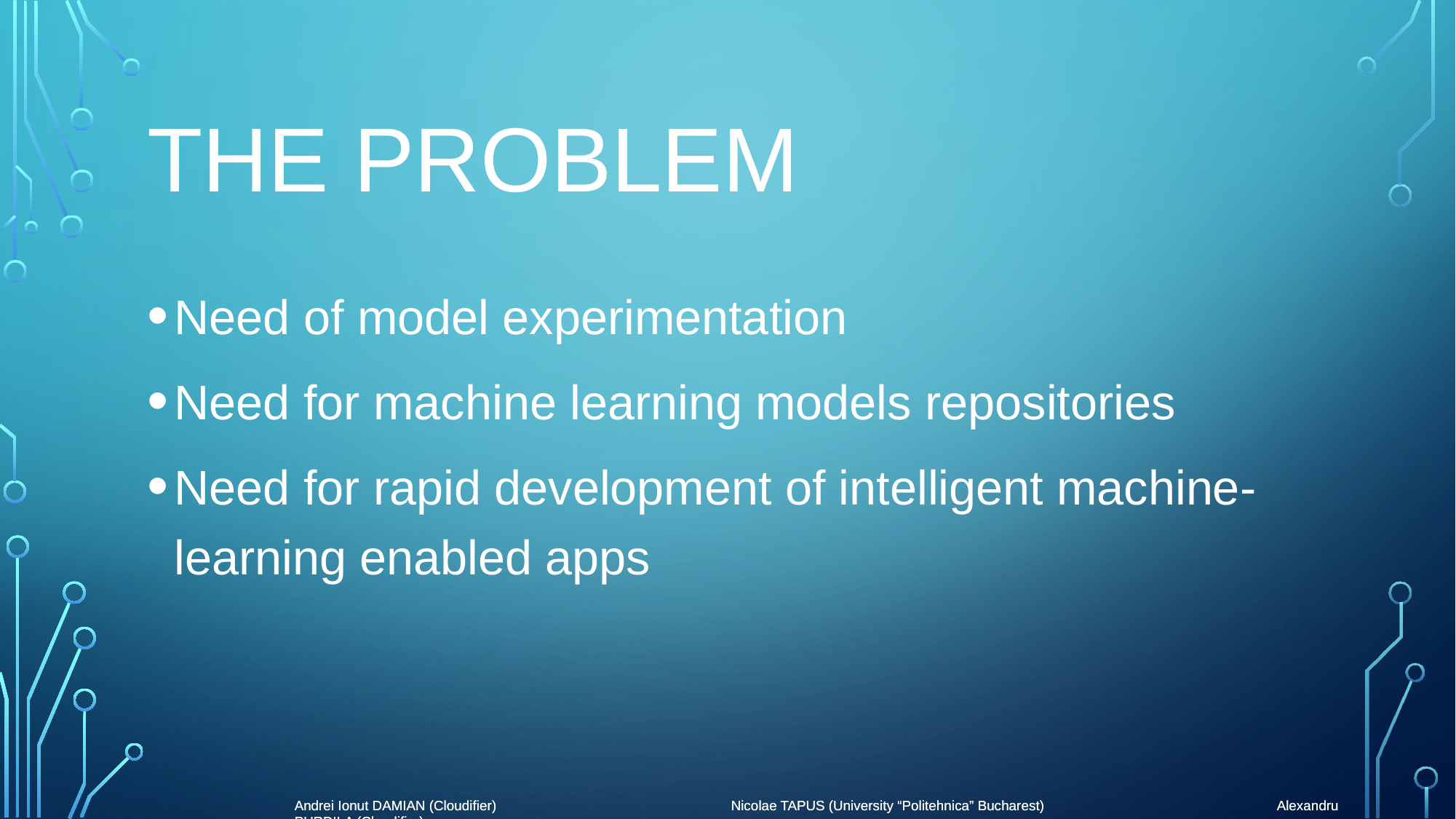

# The problem
Need of model experimentation
Need for machine learning models repositories
Need for rapid development of intelligent machine-learning enabled apps